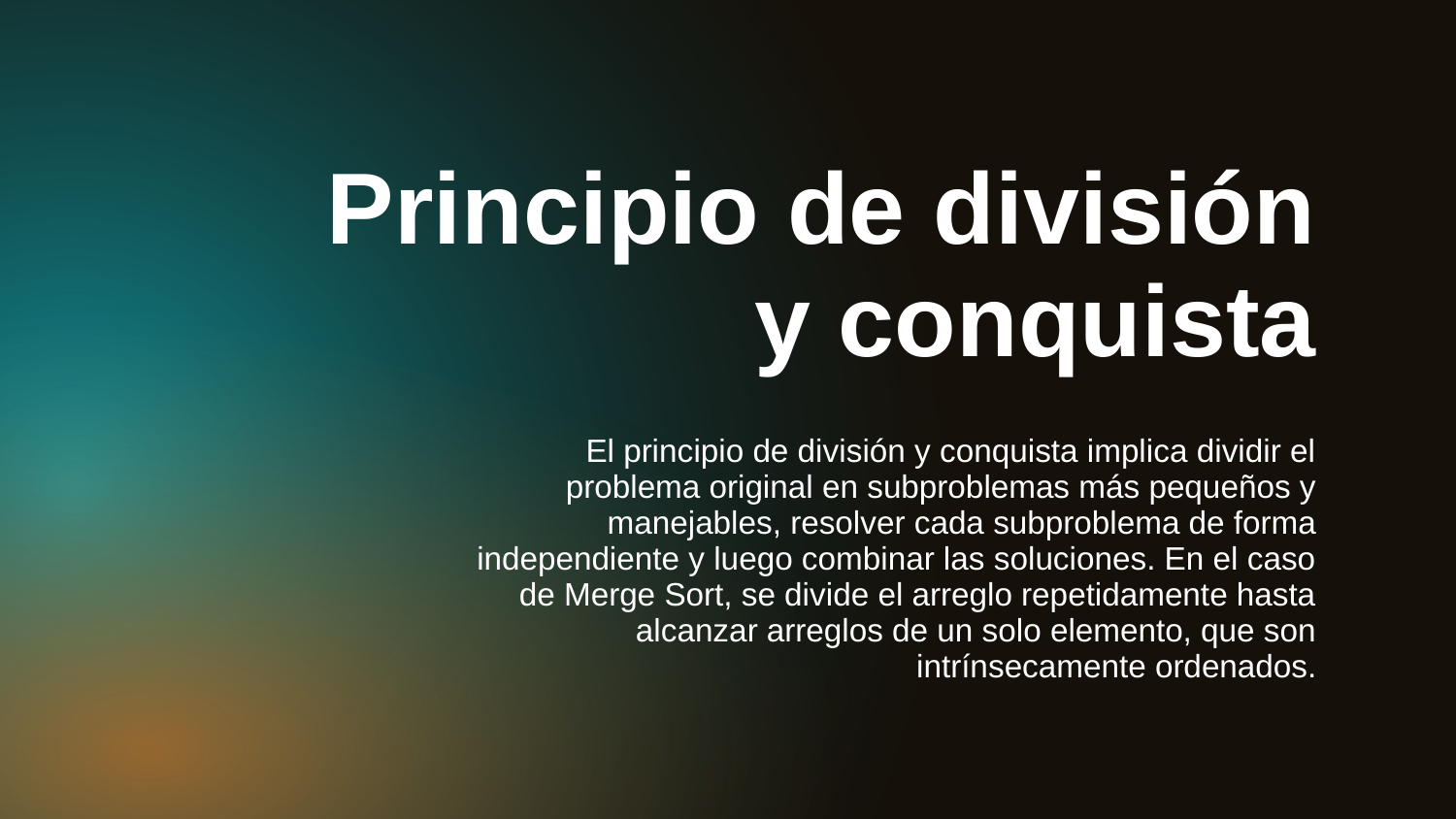

Principio de división y conquista
# El principio de división y conquista implica dividir el problema original en subproblemas más pequeños y manejables, resolver cada subproblema de forma independiente y luego combinar las soluciones. En el caso de Merge Sort, se divide el arreglo repetidamente hasta alcanzar arreglos de un solo elemento, que son intrínsecamente ordenados.